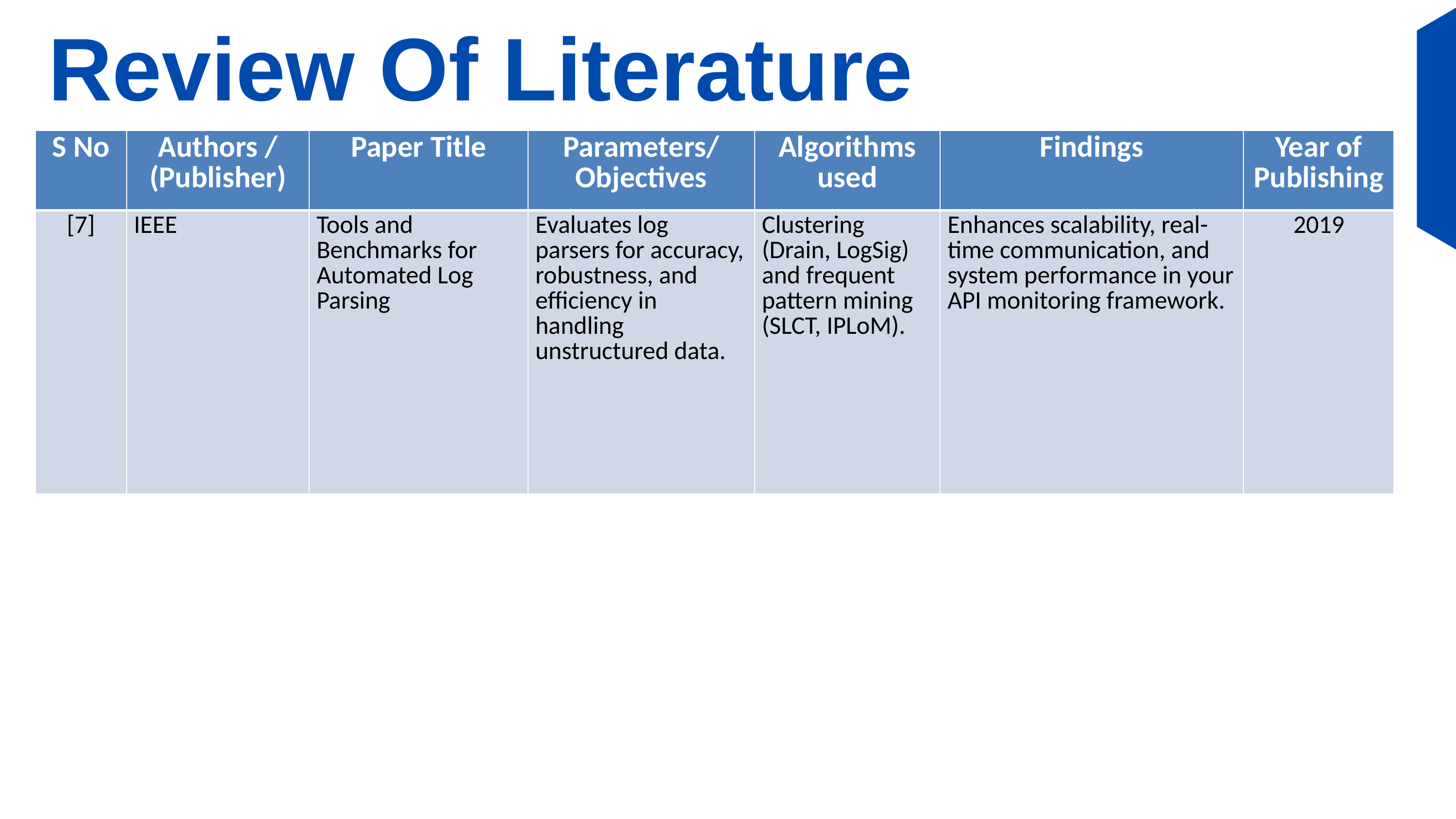

Review Of Literature
| S No | Authors / (Publisher) | Paper Title | Parameters/ Objectives | Algorithms used | Findings | Year of Publishing |
| --- | --- | --- | --- | --- | --- | --- |
| [7] | IEEE | Tools and Benchmarks for Automated Log Parsing | Evaluates log parsers for accuracy, robustness, and efficiency in handling unstructured data. | Clustering (Drain, LogSig) and frequent pattern mining (SLCT, IPLoM). | Enhances scalability, real-time communication, and system performance in your API monitoring framework. | 2019 |
2